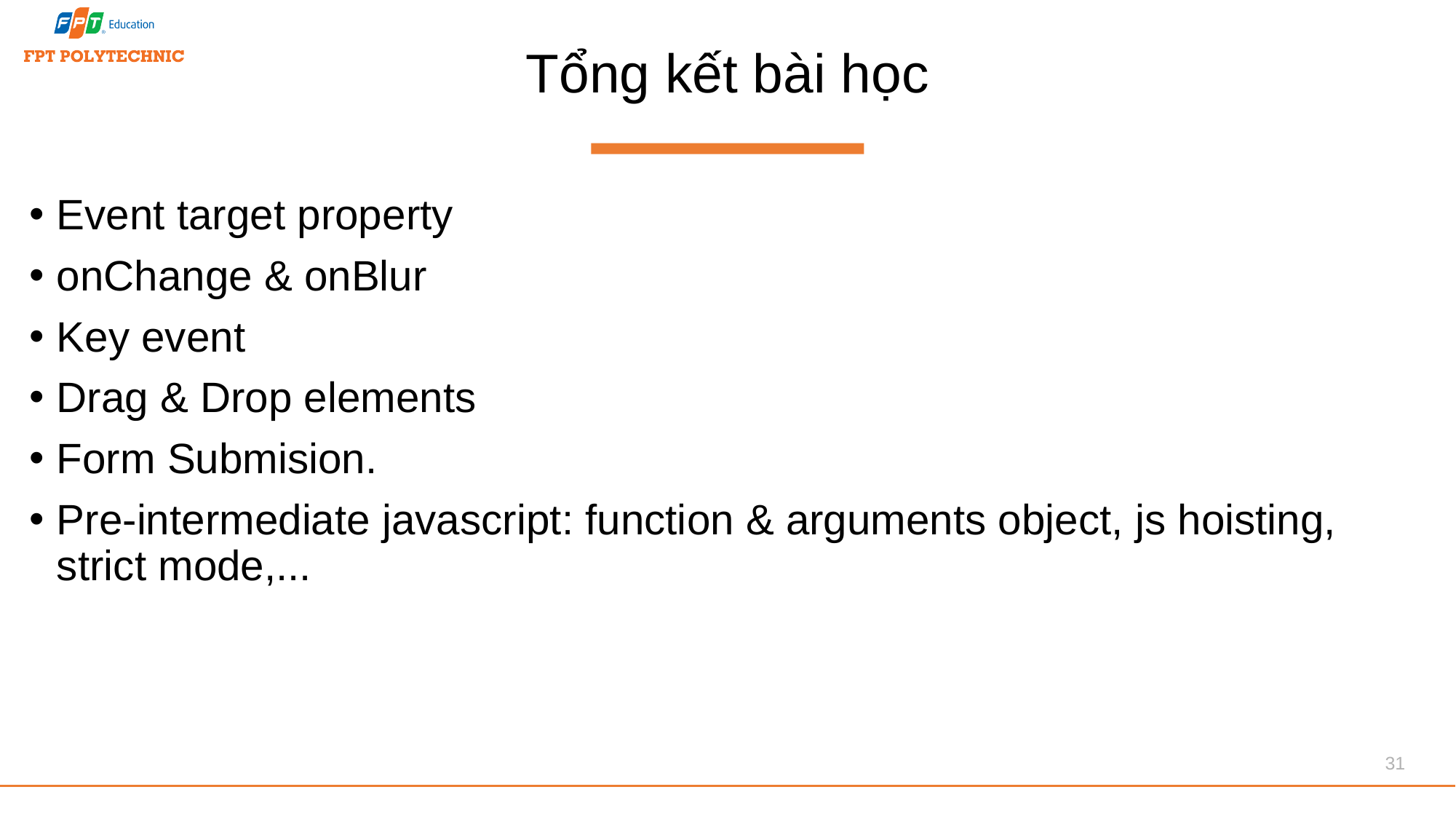

# Tổng kết bài học
Event target property
onChange & onBlur
Key event
Drag & Drop elements
Form Submision.
Pre-intermediate javascript: function & arguments object, js hoisting, strict mode,...
31